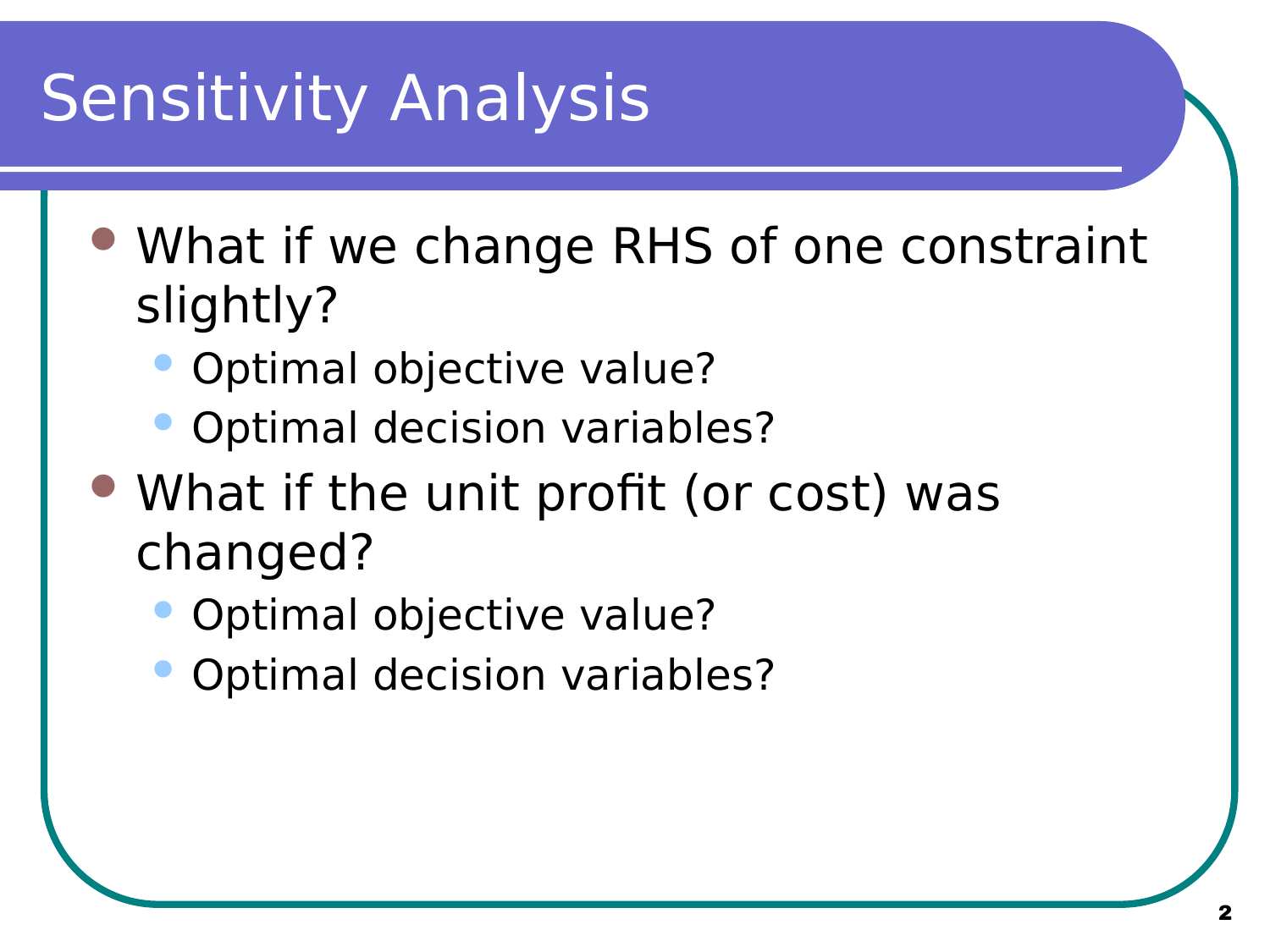

# Sensitivity Analysis
What if we change RHS of one constraint slightly?
Optimal objective value?
Optimal decision variables?
What if the unit profit (or cost) was changed?
Optimal objective value?
Optimal decision variables?
2